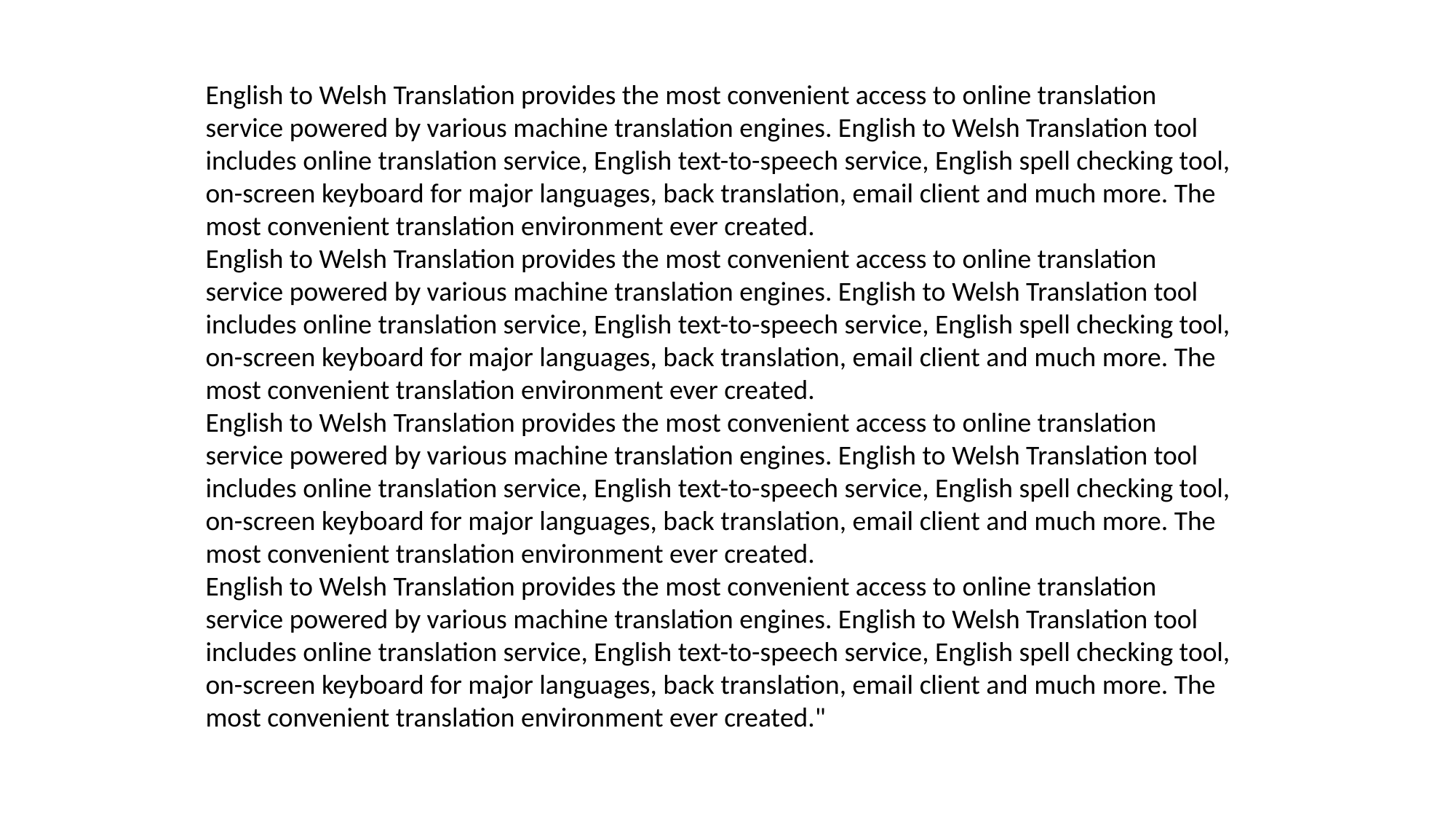

English to Welsh Translation provides the most convenient access to online translation service powered by various machine translation engines. English to Welsh Translation tool includes online translation service, English text-to-speech service, English spell checking tool, on-screen keyboard for major languages, back translation, email client and much more. The most convenient translation environment ever created.
English to Welsh Translation provides the most convenient access to online translation service powered by various machine translation engines. English to Welsh Translation tool includes online translation service, English text-to-speech service, English spell checking tool, on-screen keyboard for major languages, back translation, email client and much more. The most convenient translation environment ever created.
English to Welsh Translation provides the most convenient access to online translation service powered by various machine translation engines. English to Welsh Translation tool includes online translation service, English text-to-speech service, English spell checking tool, on-screen keyboard for major languages, back translation, email client and much more. The most convenient translation environment ever created.
English to Welsh Translation provides the most convenient access to online translation service powered by various machine translation engines. English to Welsh Translation tool includes online translation service, English text-to-speech service, English spell checking tool, on-screen keyboard for major languages, back translation, email client and much more. The most convenient translation environment ever created."